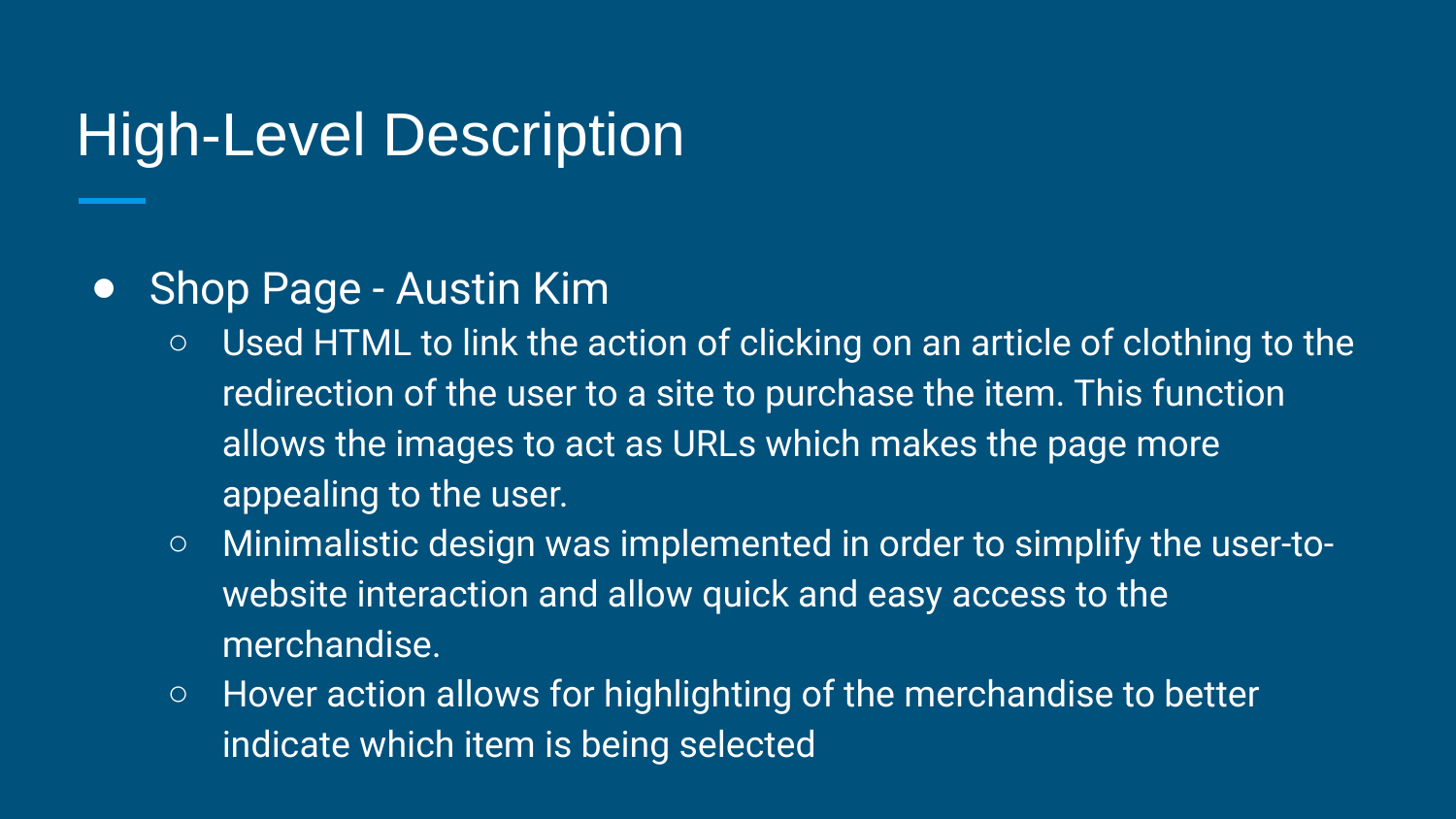

# High-Level Description
Shop Page - Austin Kim
Used HTML to link the action of clicking on an article of clothing to the redirection of the user to a site to purchase the item. This function allows the images to act as URLs which makes the page more appealing to the user.
Minimalistic design was implemented in order to simplify the user-to-website interaction and allow quick and easy access to the merchandise.
Hover action allows for highlighting of the merchandise to better indicate which item is being selected